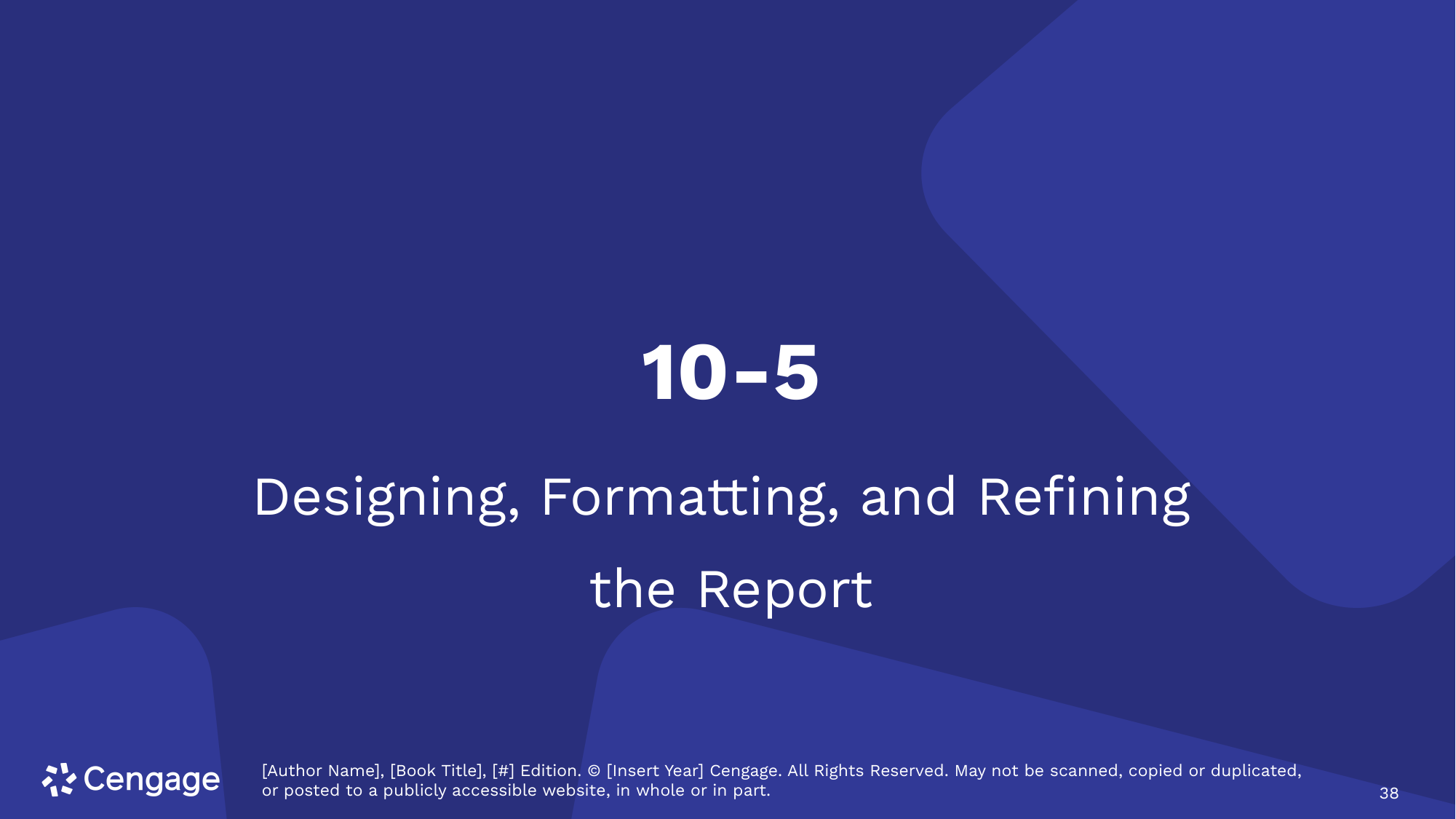

# 10-5
Designing, Formatting, and Refining
the Report